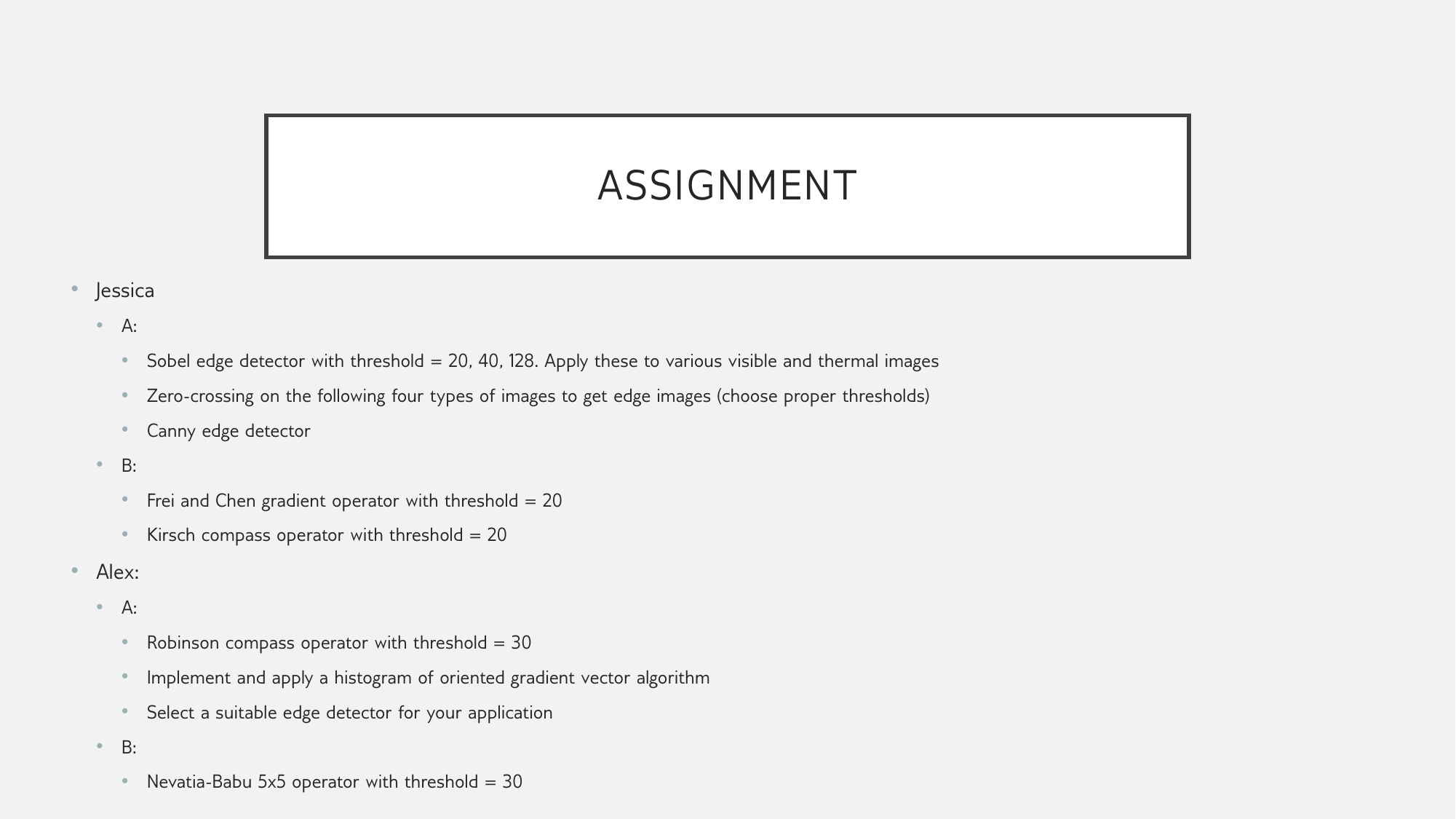

# Assignment
Jessica
A:
Sobel edge detector with threshold = 20, 40, 128. Apply these to various visible and thermal images
Zero-crossing on the following four types of images to get edge images (choose proper thresholds)
Canny edge detector
B:
Frei and Chen gradient operator with threshold = 20
Kirsch compass operator with threshold = 20
Alex:
A:
Robinson compass operator with threshold = 30
Implement and apply a histogram of oriented gradient vector algorithm
Select a suitable edge detector for your application
B:
Nevatia-Babu 5x5 operator with threshold = 30